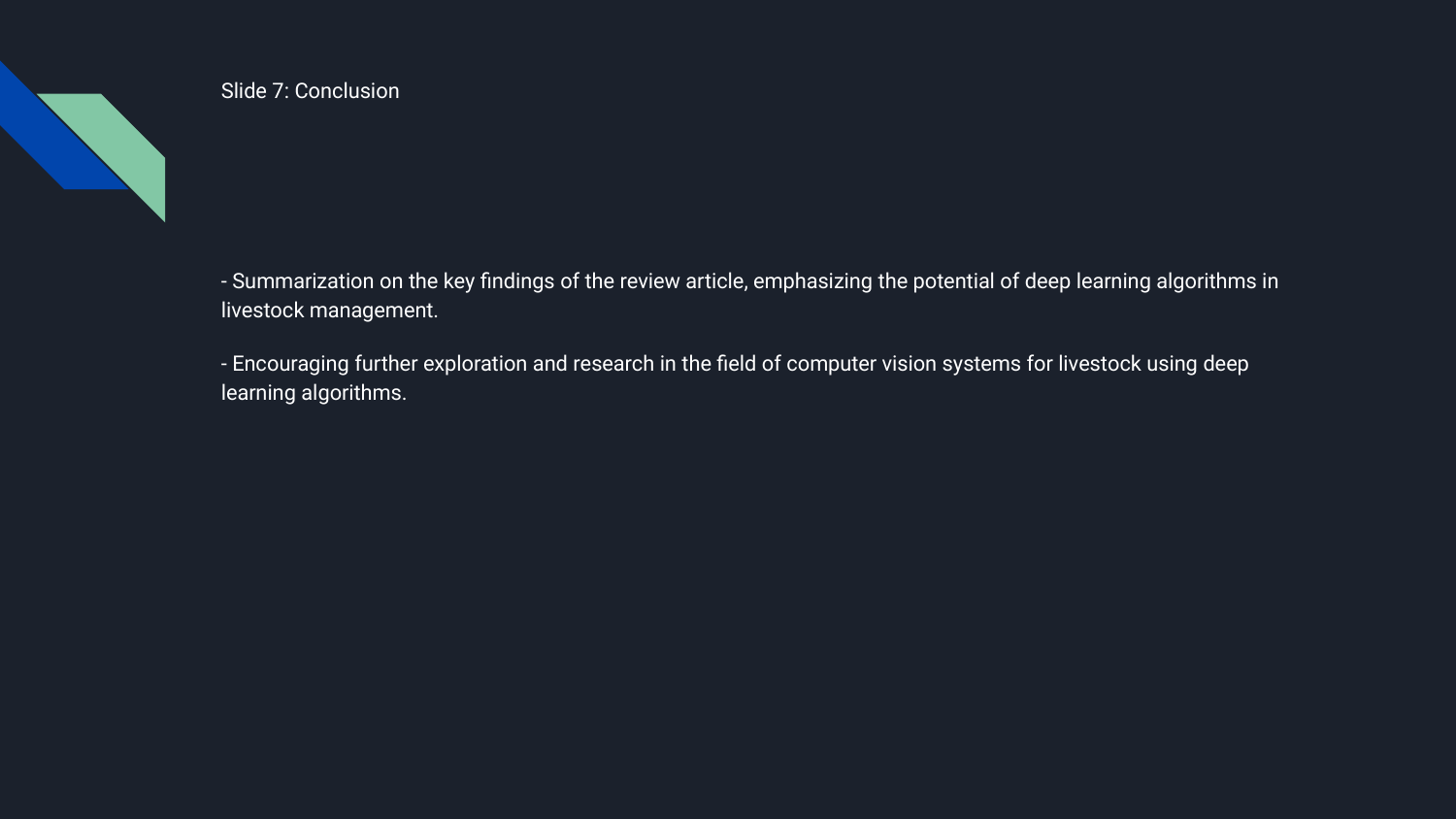

# Slide 7: Conclusion
- Summarization on the key findings of the review article, emphasizing the potential of deep learning algorithms in livestock management.
- Encouraging further exploration and research in the field of computer vision systems for livestock using deep learning algorithms.